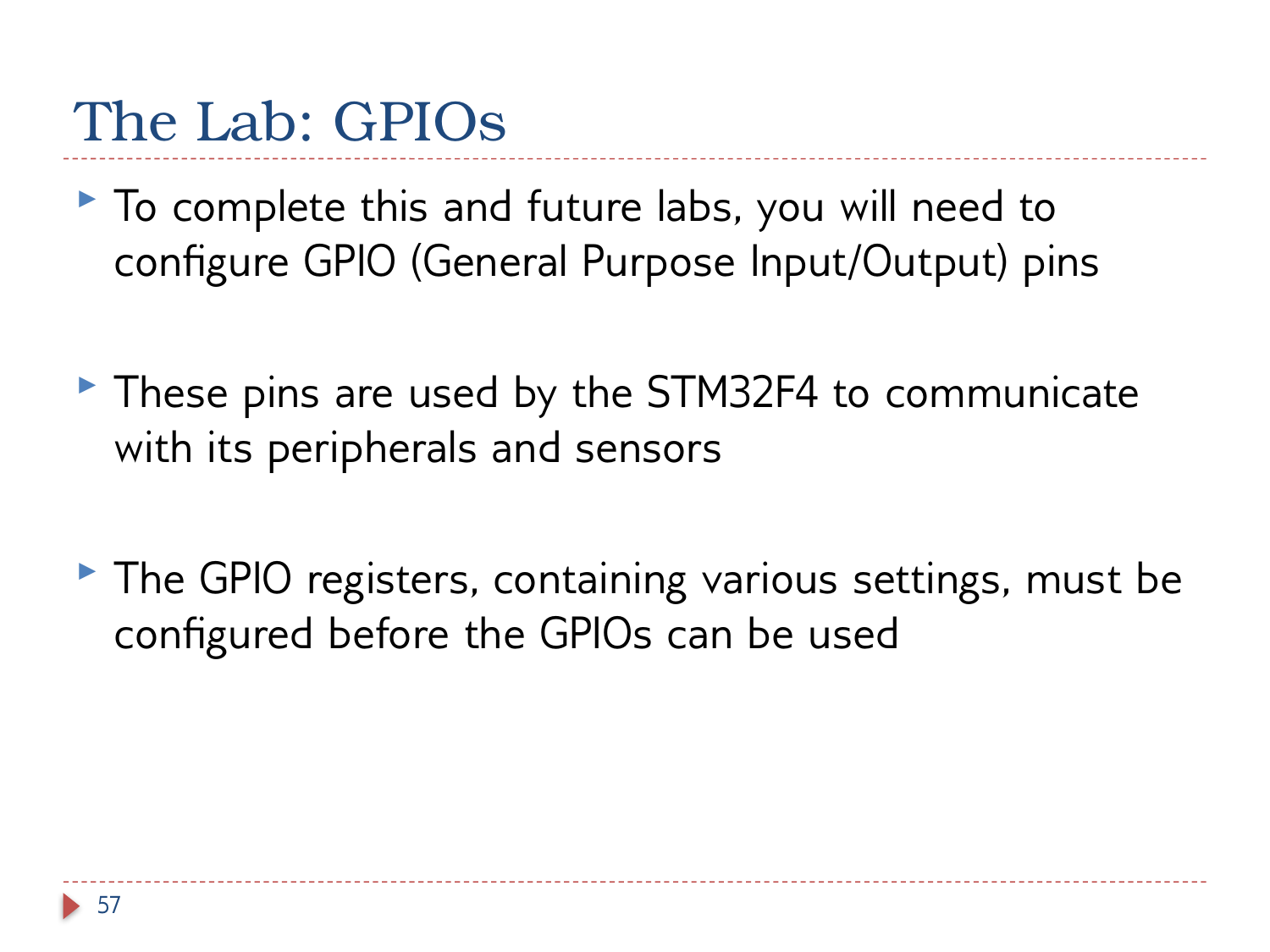

# The Lab: GPIOs
To complete this and future labs, you will need to configure GPIO (General Purpose Input/Output) pins

These pins are used by the STM32F4 to communicate with its peripherals and sensors

The GPIO registers, containing various settings, must be configured before the GPIOs can be used

57